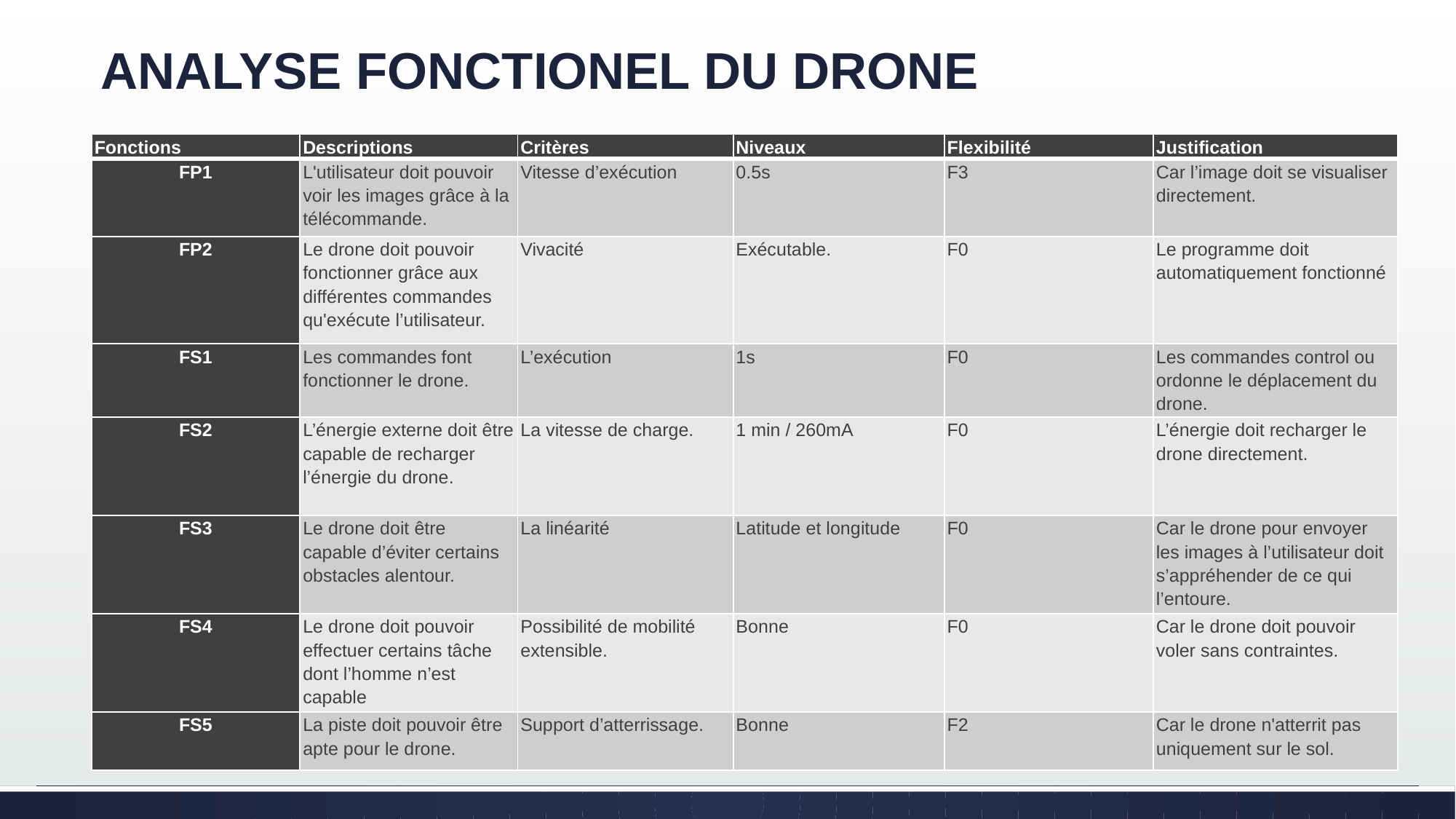

# ANALYSE FONCTIONEL DU DRONE
| Fonctions | Descriptions | Critères | Niveaux | Flexibilité | Justification |
| --- | --- | --- | --- | --- | --- |
| FP1 | L'utilisateur doit pouvoir voir les images grâce à la télécommande. | Vitesse d’exécution | 0.5s | F3 | Car l’image doit se visualiser directement. |
| FP2 | Le drone doit pouvoir fonctionner grâce aux différentes commandes qu'exécute l’utilisateur. | Vivacité | Exécutable. | F0 | Le programme doit automatiquement fonctionné |
| FS1 | Les commandes font fonctionner le drone. | L’exécution | 1s | F0 | Les commandes control ou ordonne le déplacement du drone. |
| FS2 | L’énergie externe doit être capable de recharger l’énergie du drone. | La vitesse de charge. | 1 min / 260mA | F0 | L’énergie doit recharger le drone directement. |
| FS3 | Le drone doit être capable d’éviter certains obstacles alentour. | La linéarité | Latitude et longitude | F0 | Car le drone pour envoyer les images à l’utilisateur doit s’appréhender de ce qui l’entoure. |
| FS4 | Le drone doit pouvoir effectuer certains tâche dont l’homme n’est capable | Possibilité de mobilité extensible. | Bonne | F0 | Car le drone doit pouvoir voler sans contraintes. |
| FS5 | La piste doit pouvoir être apte pour le drone. | Support d’atterrissage. | Bonne | F2 | Car le drone n'atterrit pas uniquement sur le sol. |